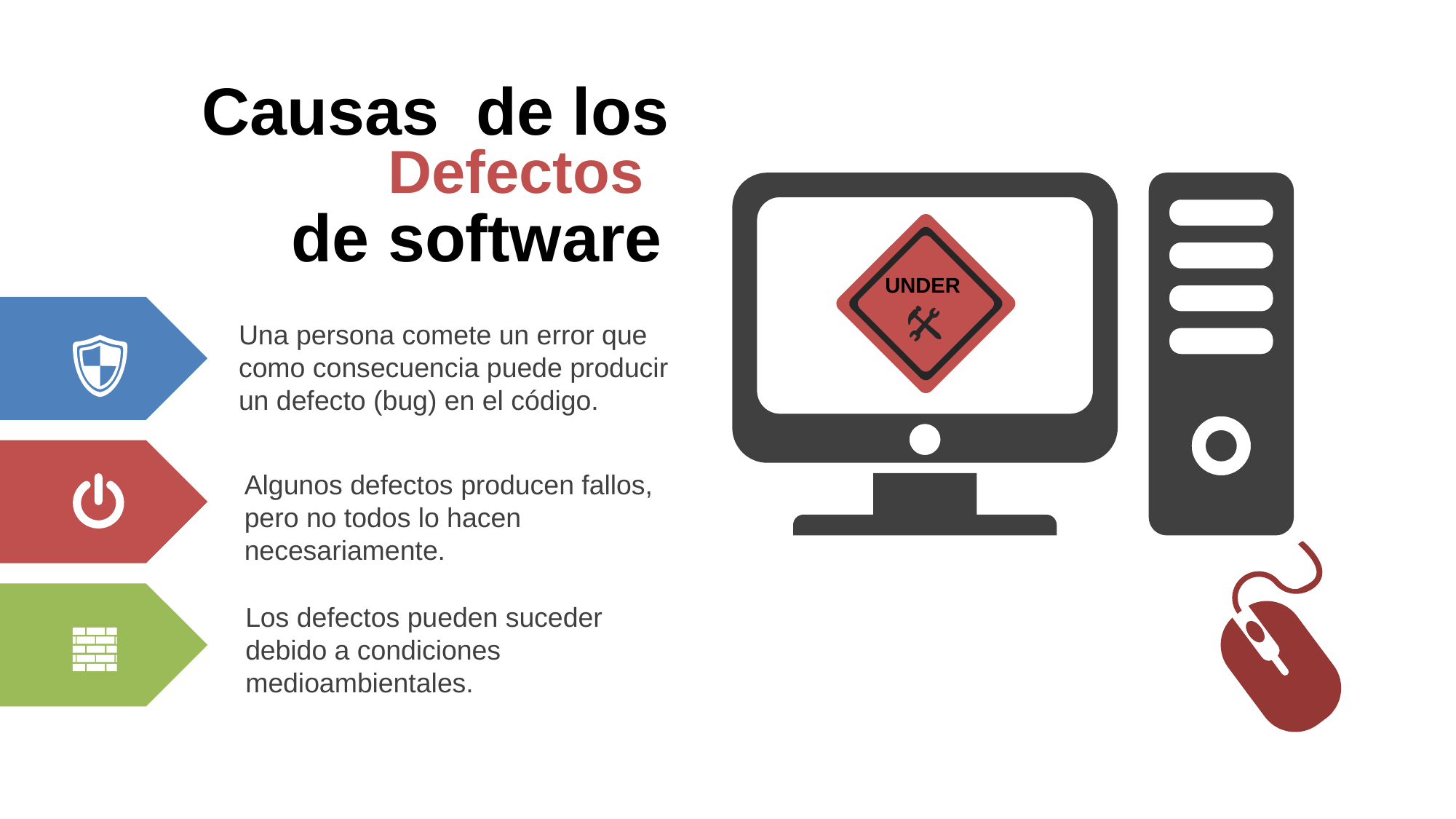

Causas  de los
Defectos

de software

UNDER

Una persona comete un error que como consecuencia puede producir un defecto (bug) en el código.

Algunos defectos producen fallos, pero no todos lo hacen necesariamente.

Los defectos pueden suceder debido a condiciones medioambientales.